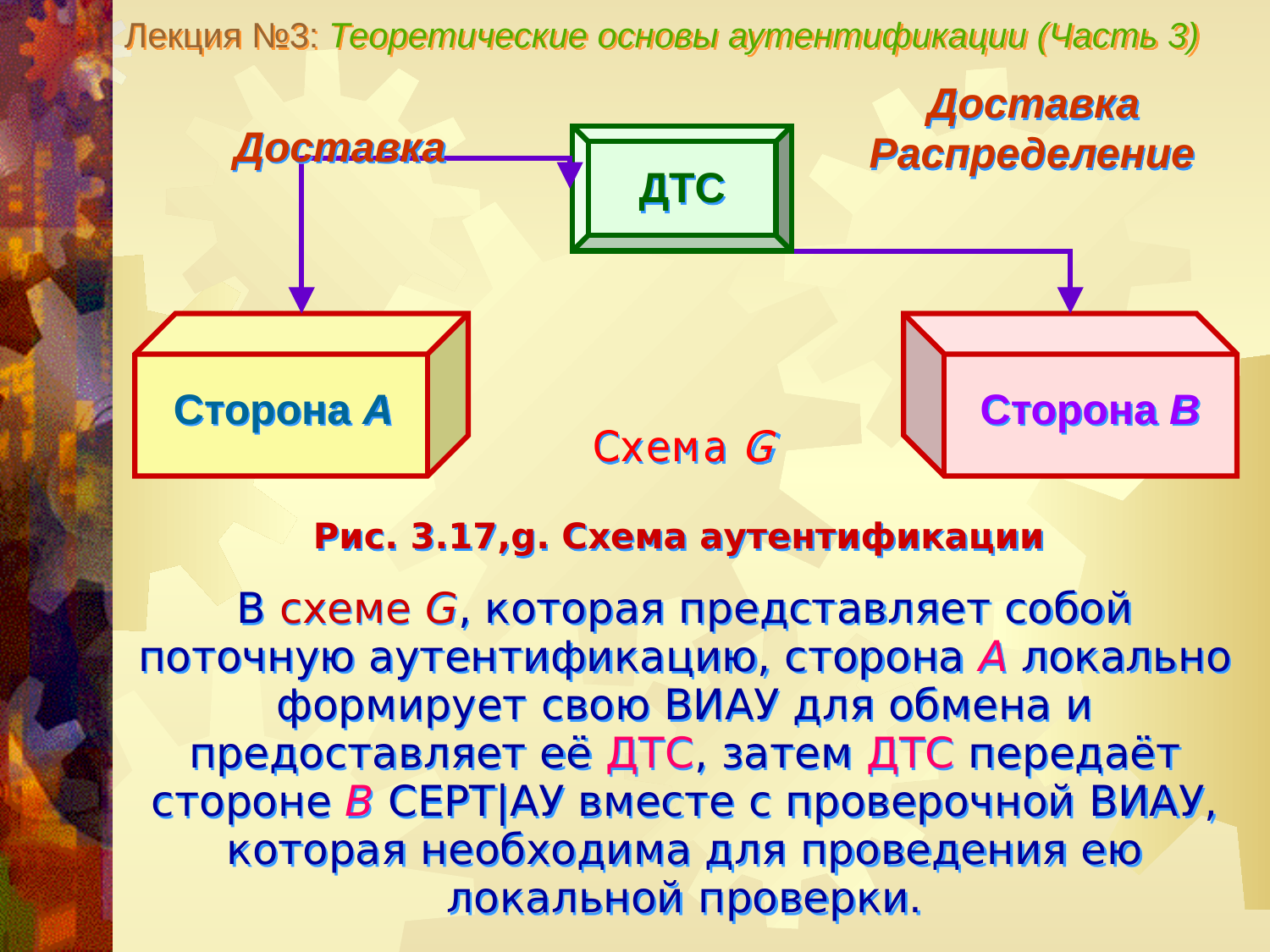

Лекция №3: Теоретические основы аутентификации (Часть 3)
Доставка
Доставка

ДТС
Распределение

Сторона А
Сторона В
Схема G
Рис. 3.17,g. Схема аутентификации
В схеме G, которая представляет собой поточную аутентификацию, сторона А локально формирует свою ВИАУ для обмена и предоставляет её ДТС, затем ДТС передаёт стороне В СЕРТ|АУ вместе с проверочной ВИАУ, которая необходима для проведения ею локальной проверки.